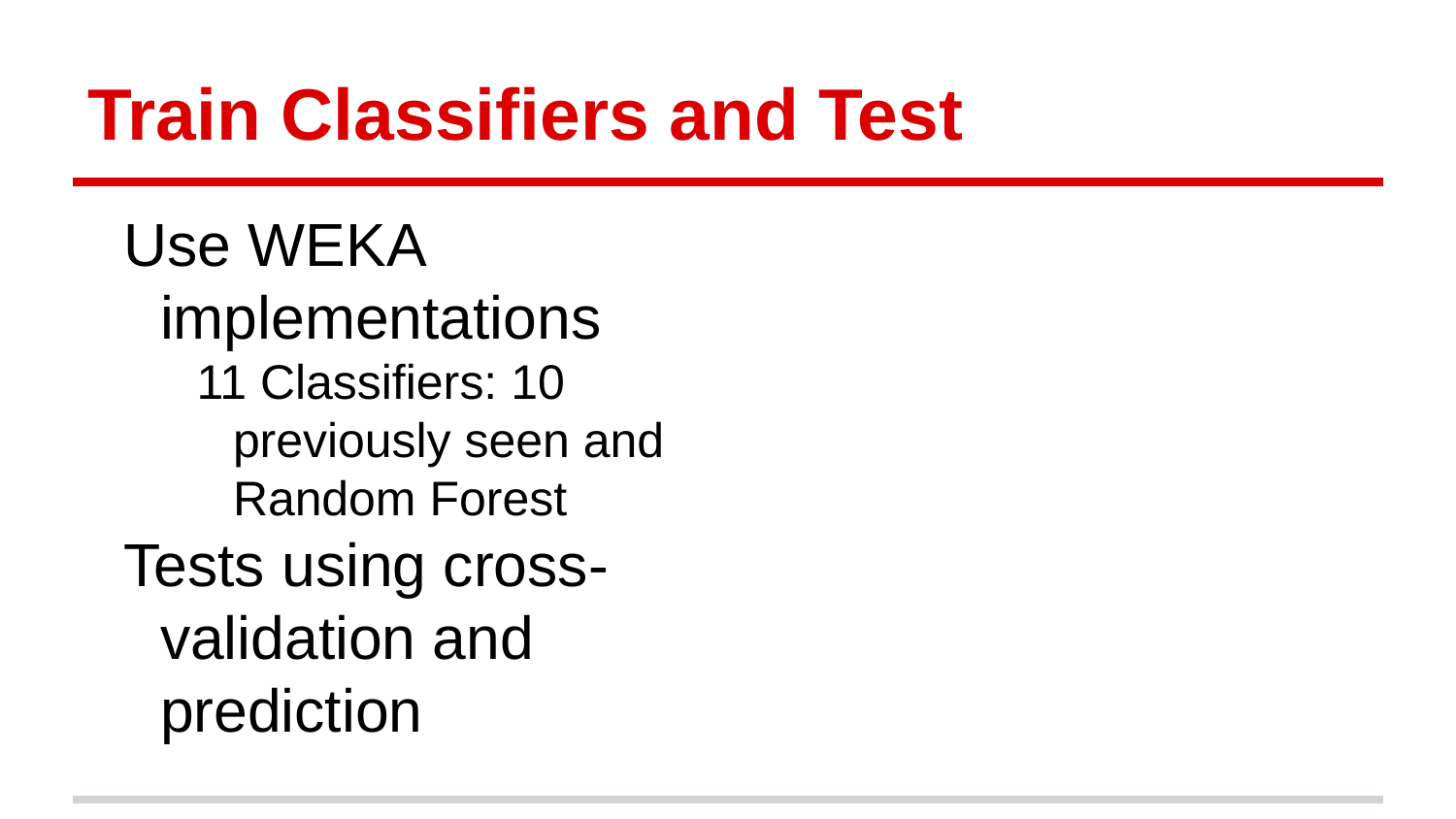

# Train Classifiers and Test
Use WEKA implementations
11 Classifiers: 10 previously seen and Random Forest
Tests using cross-validation and prediction